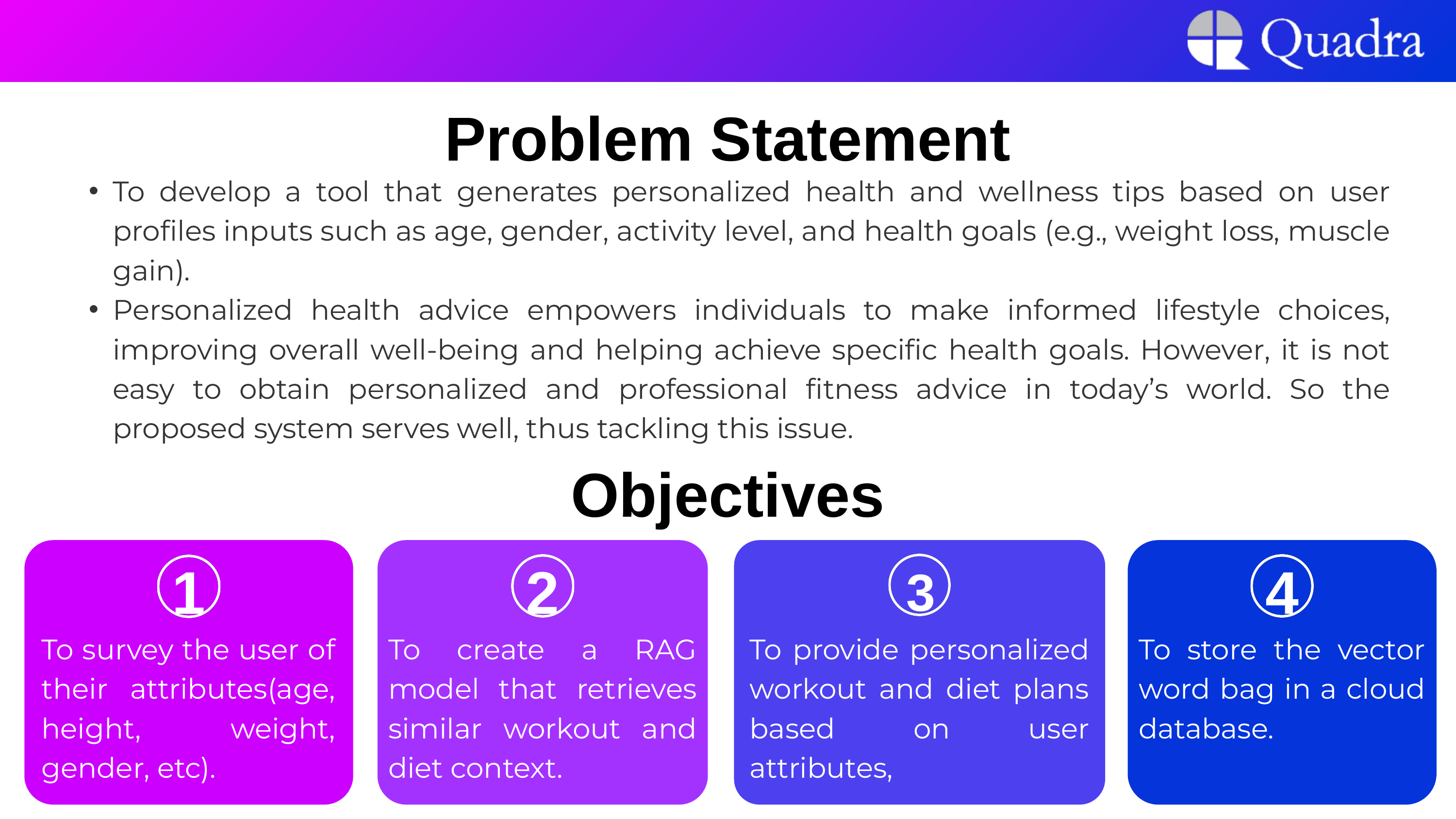

Problem Statement
To develop a tool that generates personalized health and wellness tips based on user profiles inputs such as age, gender, activity level, and health goals (e.g., weight loss, muscle gain).
Personalized health advice empowers individuals to make informed lifestyle choices, improving overall well-being and helping achieve specific health goals. However, it is not easy to obtain personalized and professional fitness advice in today’s world. So the proposed system serves well, thus tackling this issue.
Objectives

1

2

4

3
To survey the user of their attributes(age, height, weight, gender, etc).
To create a RAG model that retrieves similar workout and diet context.
To provide personalized workout and diet plans based on user attributes,
To store the vector word bag in a cloud database.